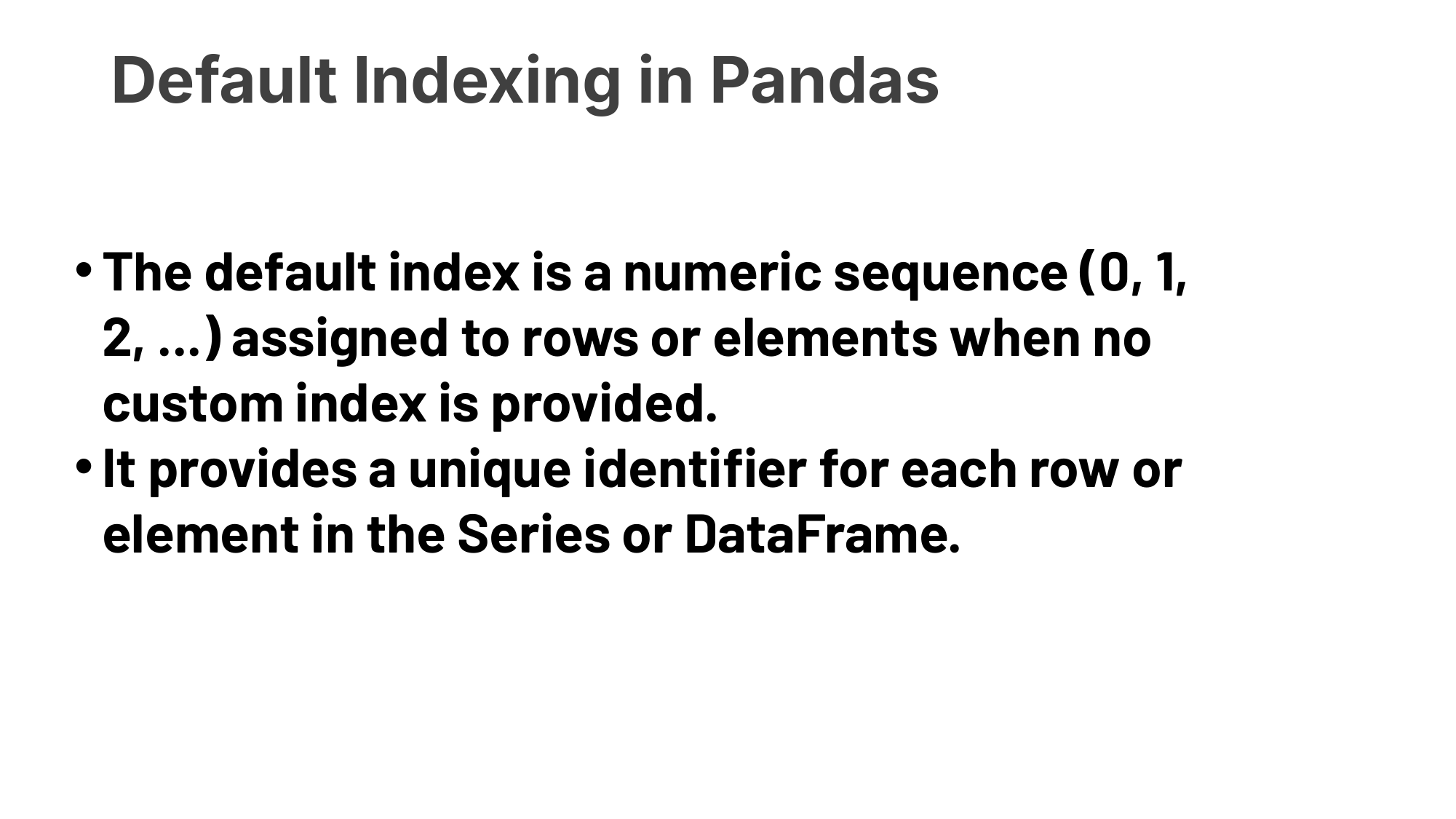

# Default Indexing in Pandas
The default index is a numeric sequence (0, 1, 2, ...) assigned to rows or elements when no custom index is provided.
It provides a unique identifier for each row or element in the Series or DataFrame.